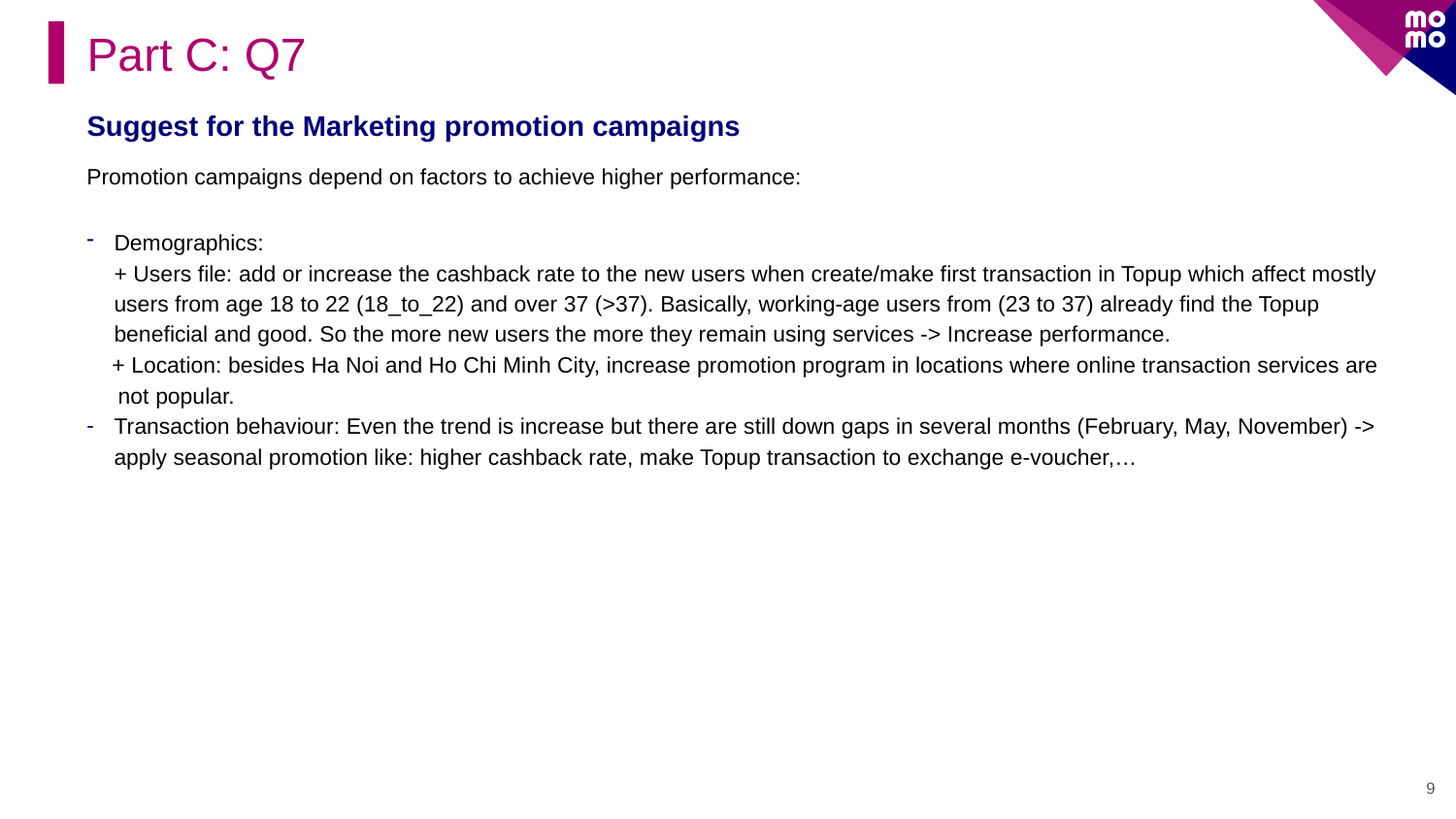

Part C: Q7
Suggest for the Marketing promotion campaigns
Promotion campaigns depend on factors to achieve higher performance:
Demographics:
+ Users file: add or increase the cashback rate to the new users when create/make first transaction in Topup which affect mostly users from age 18 to 22 (18_to_22) and over 37 (>37). Basically, working-age users from (23 to 37) already find the Topup beneficial and good. So the more new users the more they remain using services -> Increase performance.
    + Location: besides Ha Noi and Ho Chi Minh City, increase promotion program in locations where online transaction services are        not popular.
Transaction behaviour: Even the trend is increase but there are still down gaps in several months (February, May, November) -> apply seasonal promotion like: higher cashback rate, make Topup transaction to exchange e-voucher,…

9

#